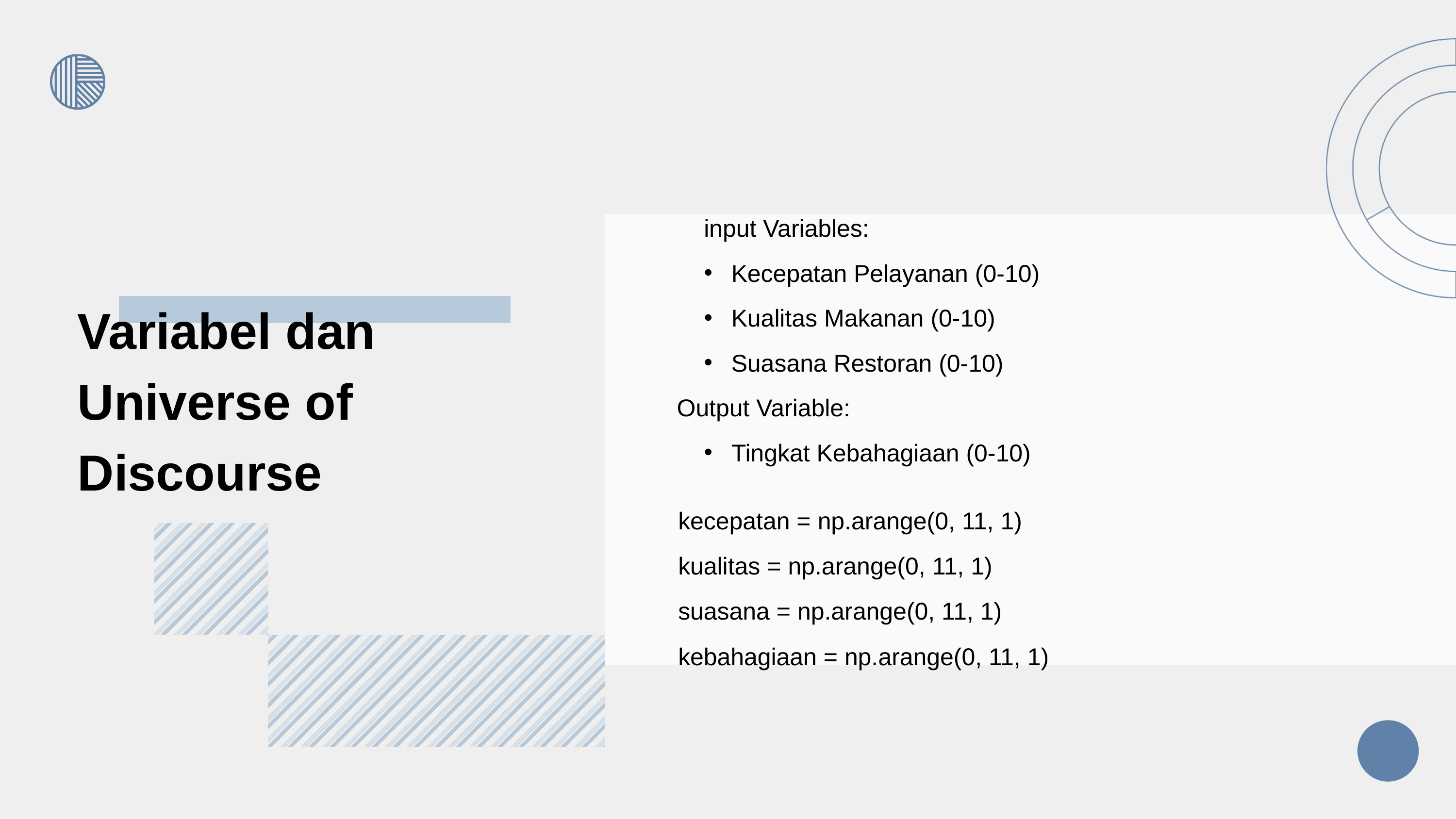

input Variables:
Kecepatan Pelayanan (0-10)
Kualitas Makanan (0-10)
Suasana Restoran (0-10)
Output Variable:
Tingkat Kebahagiaan (0-10)

Variabel dan Universe of Discourse

kecepatan = np.arange(0, 11, 1)
kualitas = np.arange(0, 11, 1)
suasana = np.arange(0, 11, 1)
kebahagiaan = np.arange(0, 11, 1)